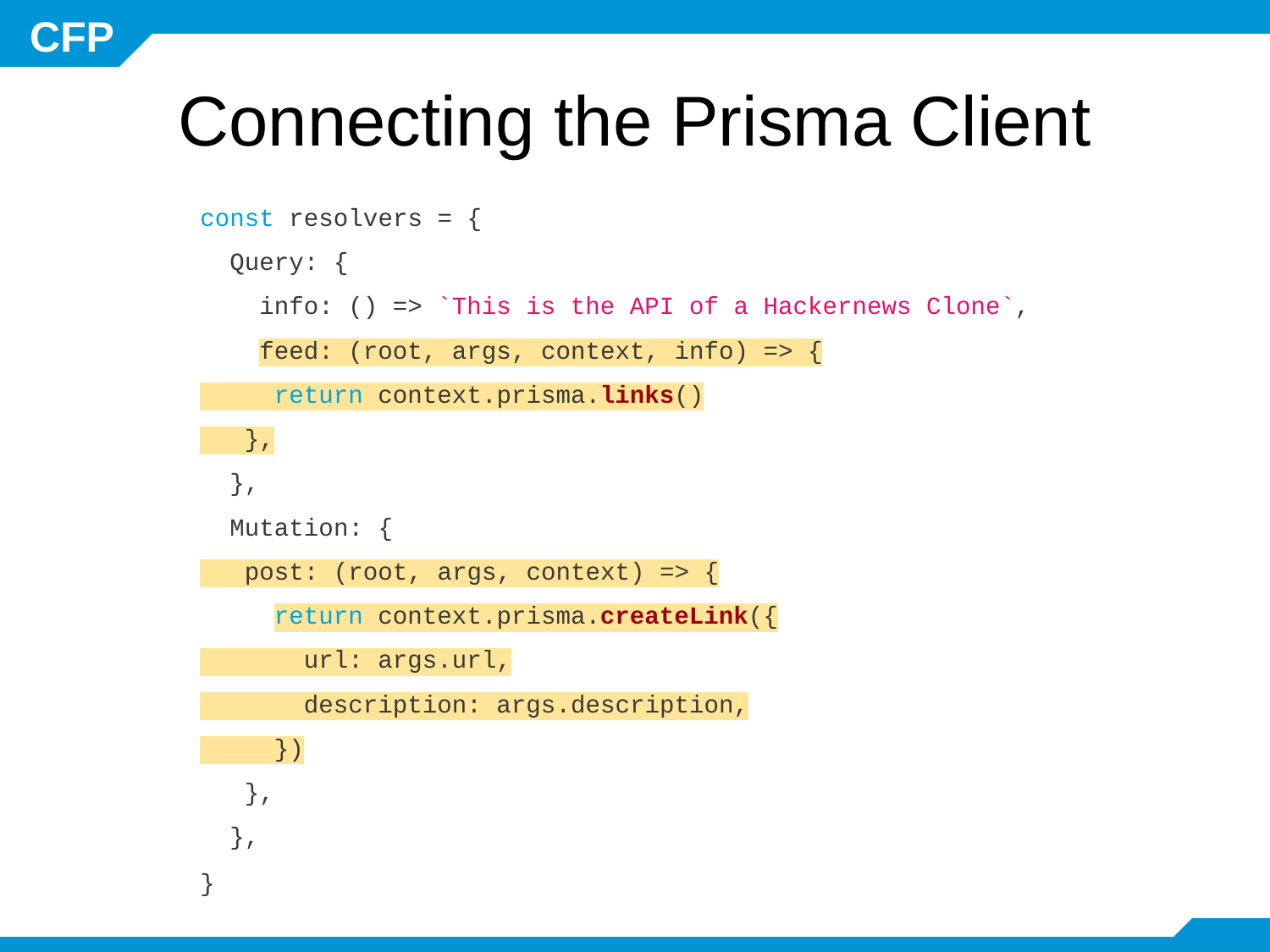

# Connecting the Prisma Client
const resolvers = {
  Query: {
    info: () => `This is the API of a Hackernews Clone`,
    feed: (root, args, context, info) => {
     return context.prisma.links()
   },
  },
  Mutation: {
   post: (root, args, context) => {
     return context.prisma.createLink({
       url: args.url,
       description: args.description,
     })
   },
  },
}